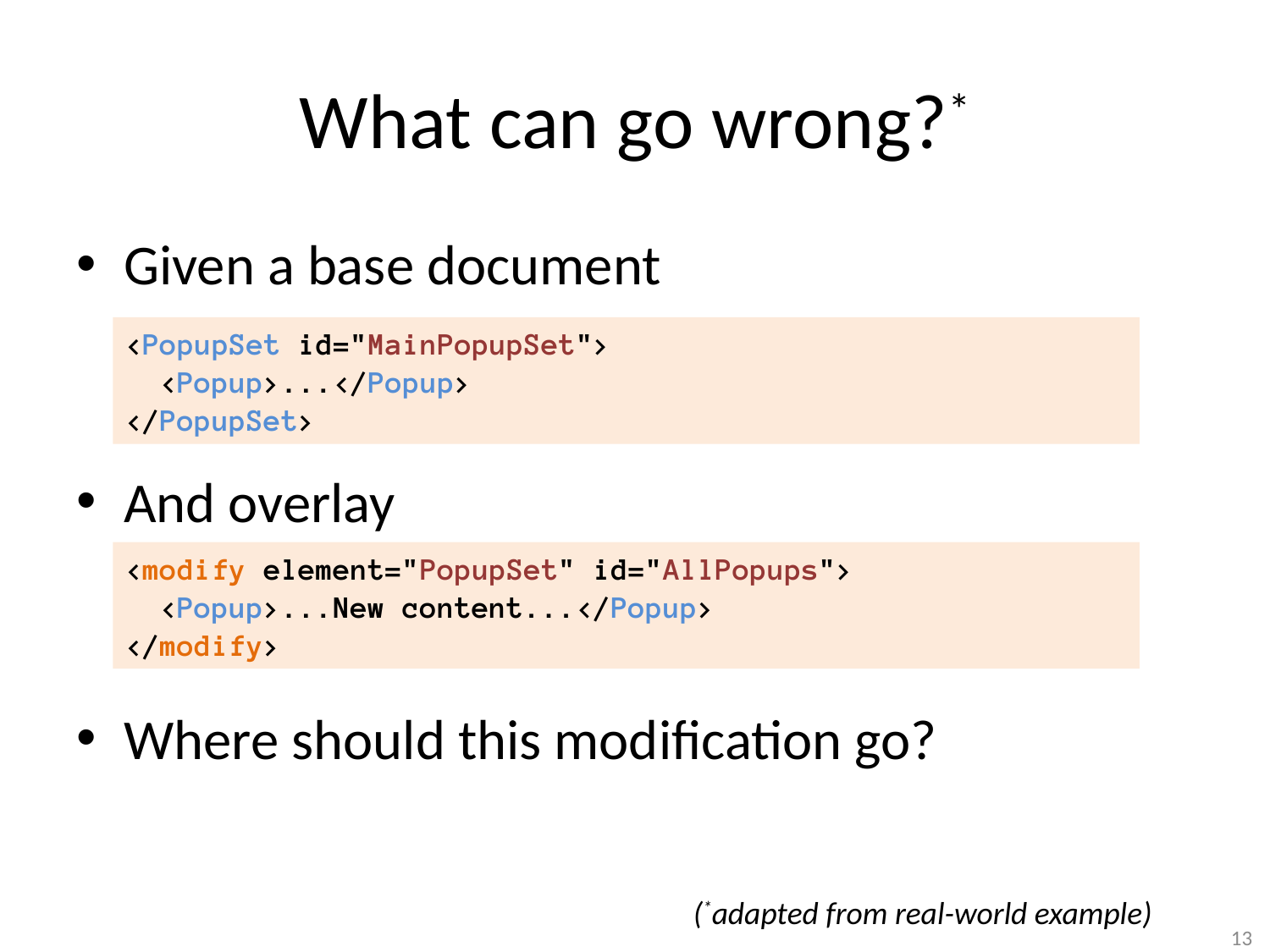

# What can go wrong?*
Given a base document

And overlay

Where should this modification go?

<PopupSet id="MainPopupSet">
  <Popup>...</Popup>
</PopupSet>
<modify element="PopupSet" id="AllPopups">
  <Popup>...New content...</Popup>
</modify>
(*adapted from real-world example)
13